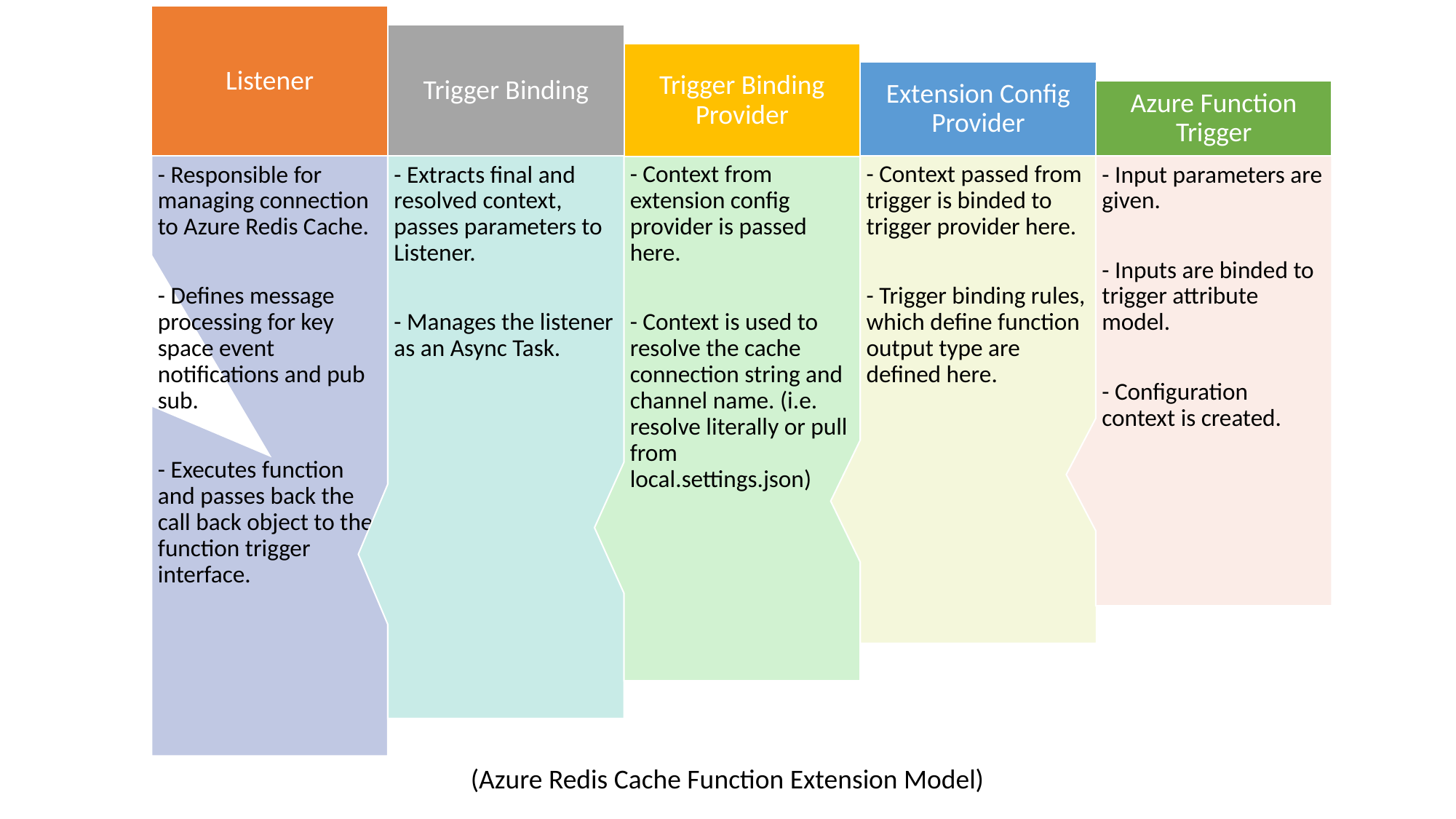

- Responsible for managing connection to Azure Redis Cache.

- Defines message processing for key space event notifications and pub sub.

- Executes function and passes back the call back object to the function trigger interface.
Listener
- Extracts final and resolved context, passes parameters to Listener.

- Manages the listener as an Async Task.

Trigger Binding
- Context from extension config provider is passed here.

- Context is used to resolve the cache connection string and channel name. (i.e. resolve literally or pull from local.settings.json)

Trigger Binding Provider
- Context passed from trigger is binded to trigger provider here.

- Trigger binding rules, which define function output type are defined here.
Extension Config Provider
- Input parameters are given.

- Inputs are binded to trigger attribute model.

- Configuration context is created.
Azure Function Trigger
(Azure Redis Cache Function Extension Model)